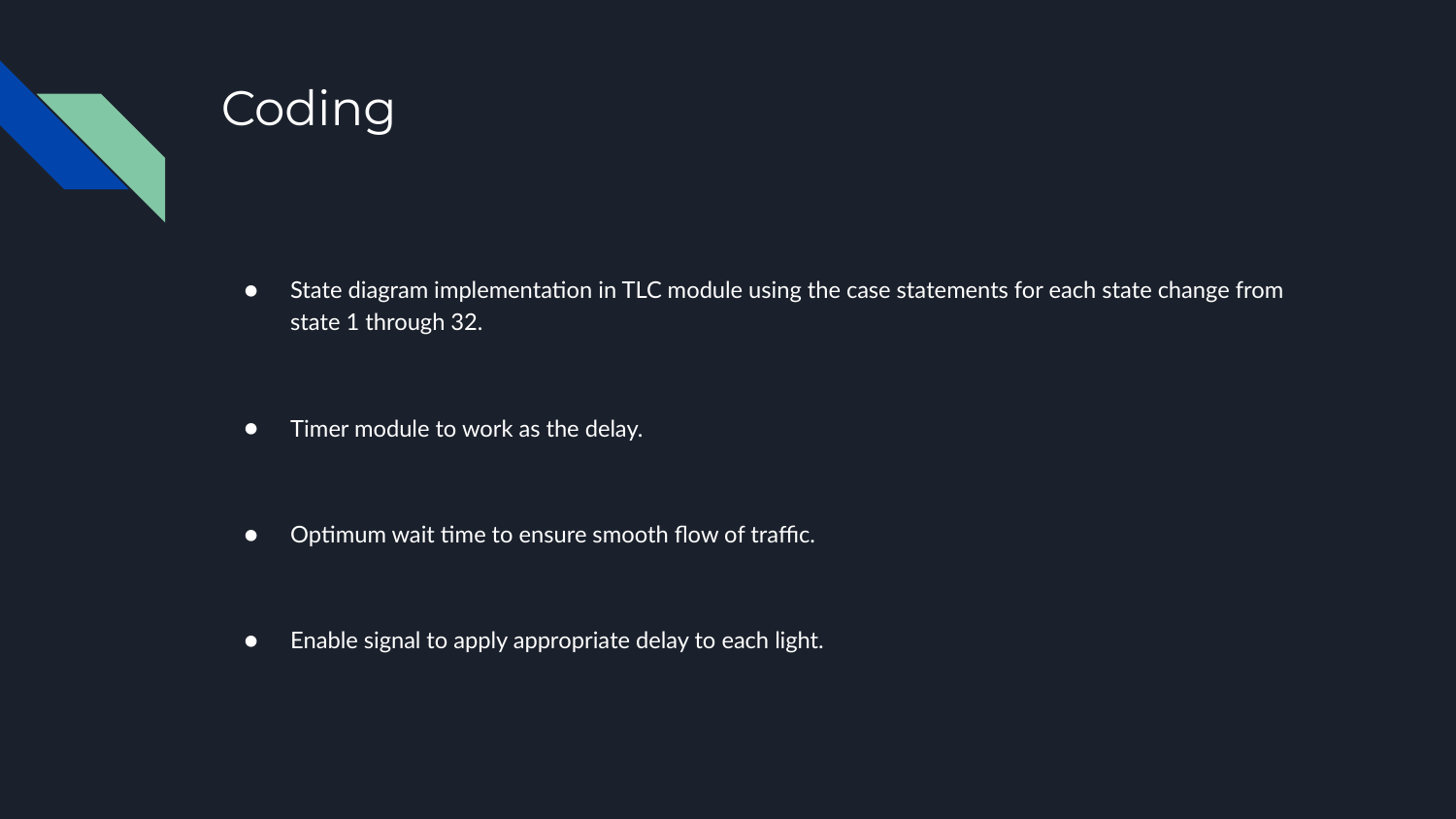

# Coding

State diagram implementation in TLC module using the case statements for each state change from state 1 through 32.

Timer module to work as the delay.

Optimum wait time to ensure smooth flow of traffic.

Enable signal to apply appropriate delay to each light.